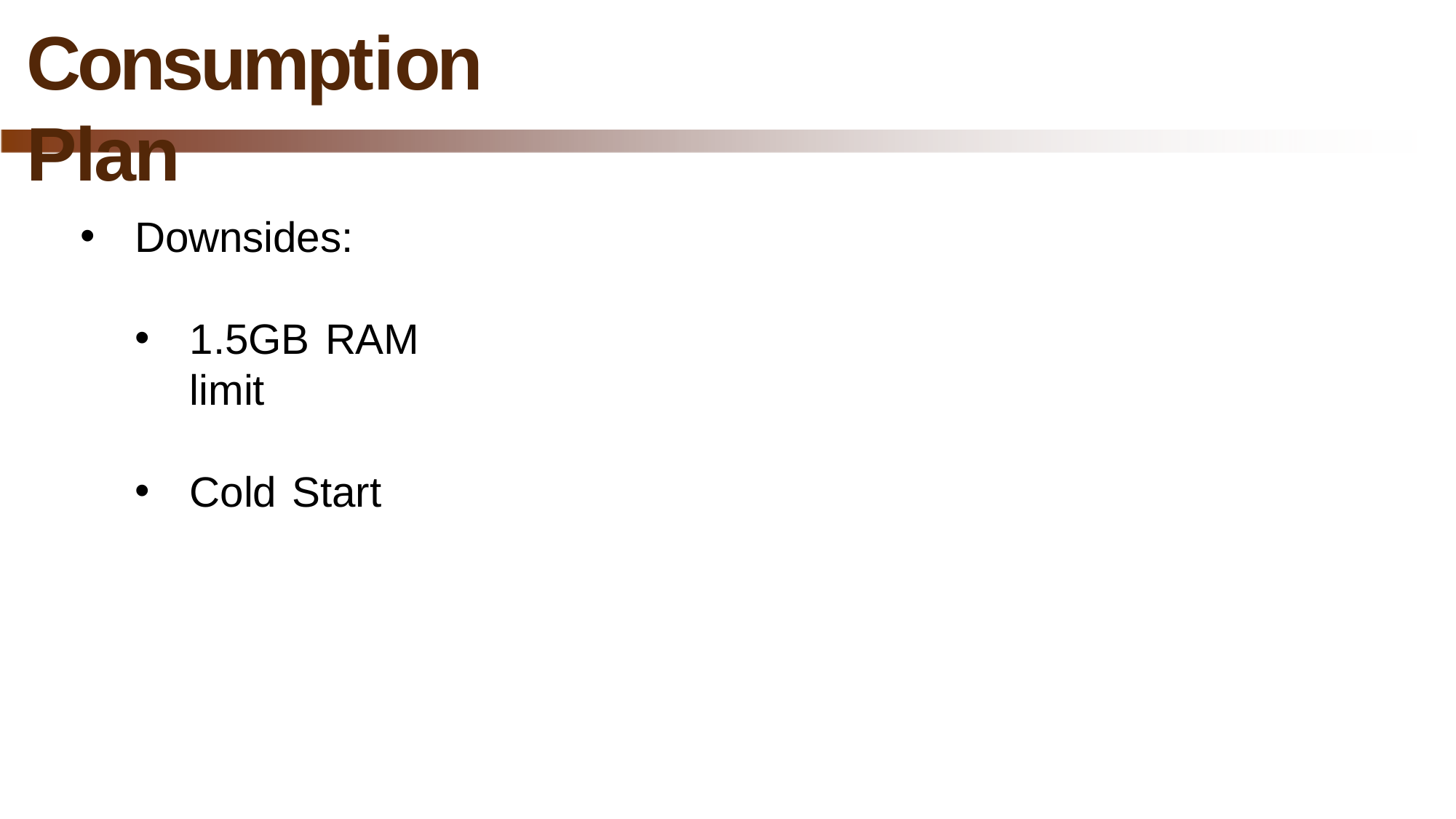

# Consumption Plan
Downsides:

1.5GB RAM limit

Cold Start